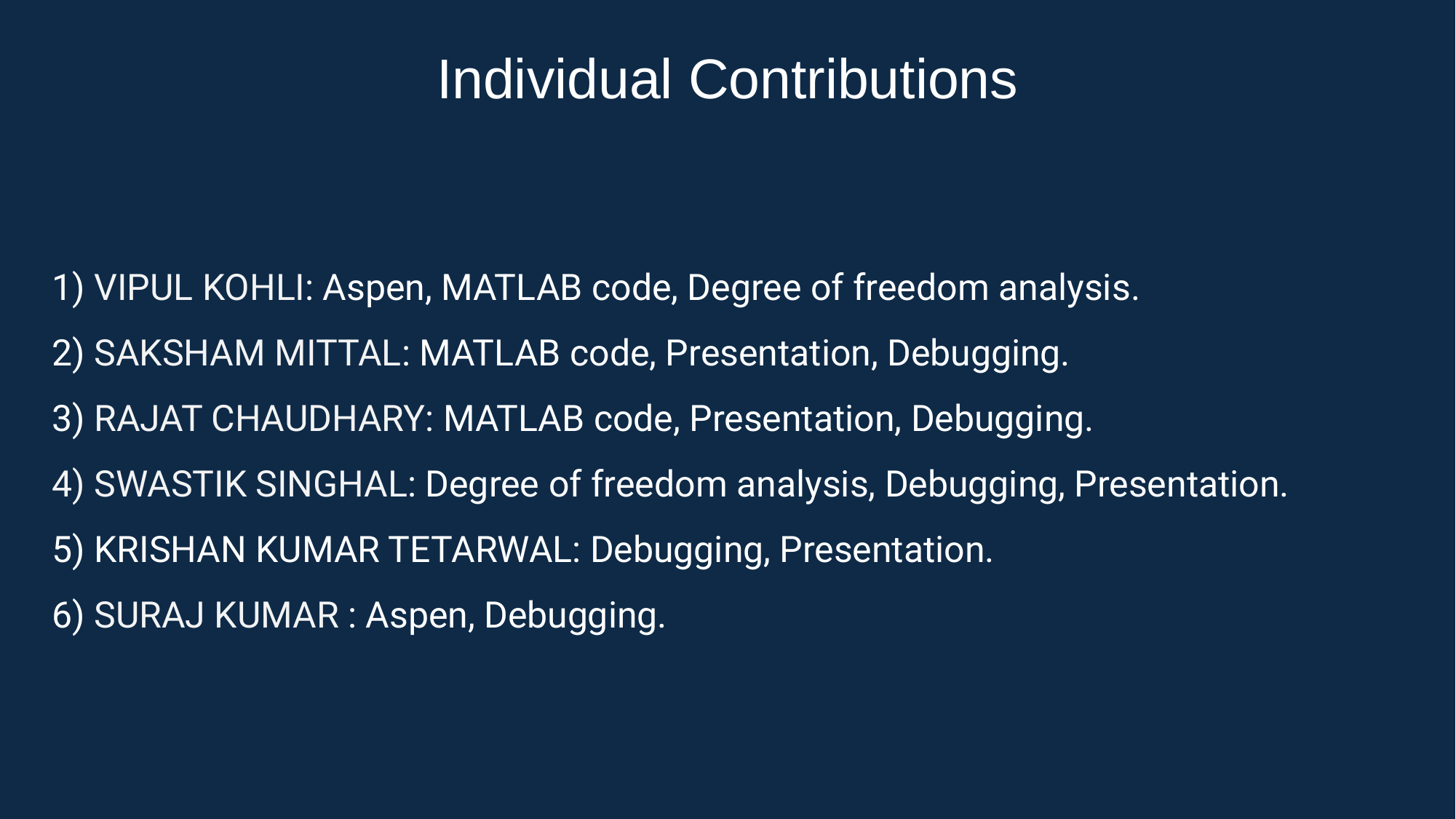

Individual Contributions
1) VIPUL KOHLI: Aspen, MATLAB code, Degree of freedom analysis.
2) SAKSHAM MITTAL: MATLAB code, Presentation, Debugging.
3) RAJAT CHAUDHARY: MATLAB code, Presentation, Debugging.
4) SWASTIK SINGHAL: Degree of freedom analysis, Debugging, Presentation.
5) KRISHAN KUMAR TETARWAL: Debugging, Presentation.
6) SURAJ KUMAR : Aspen, Debugging.